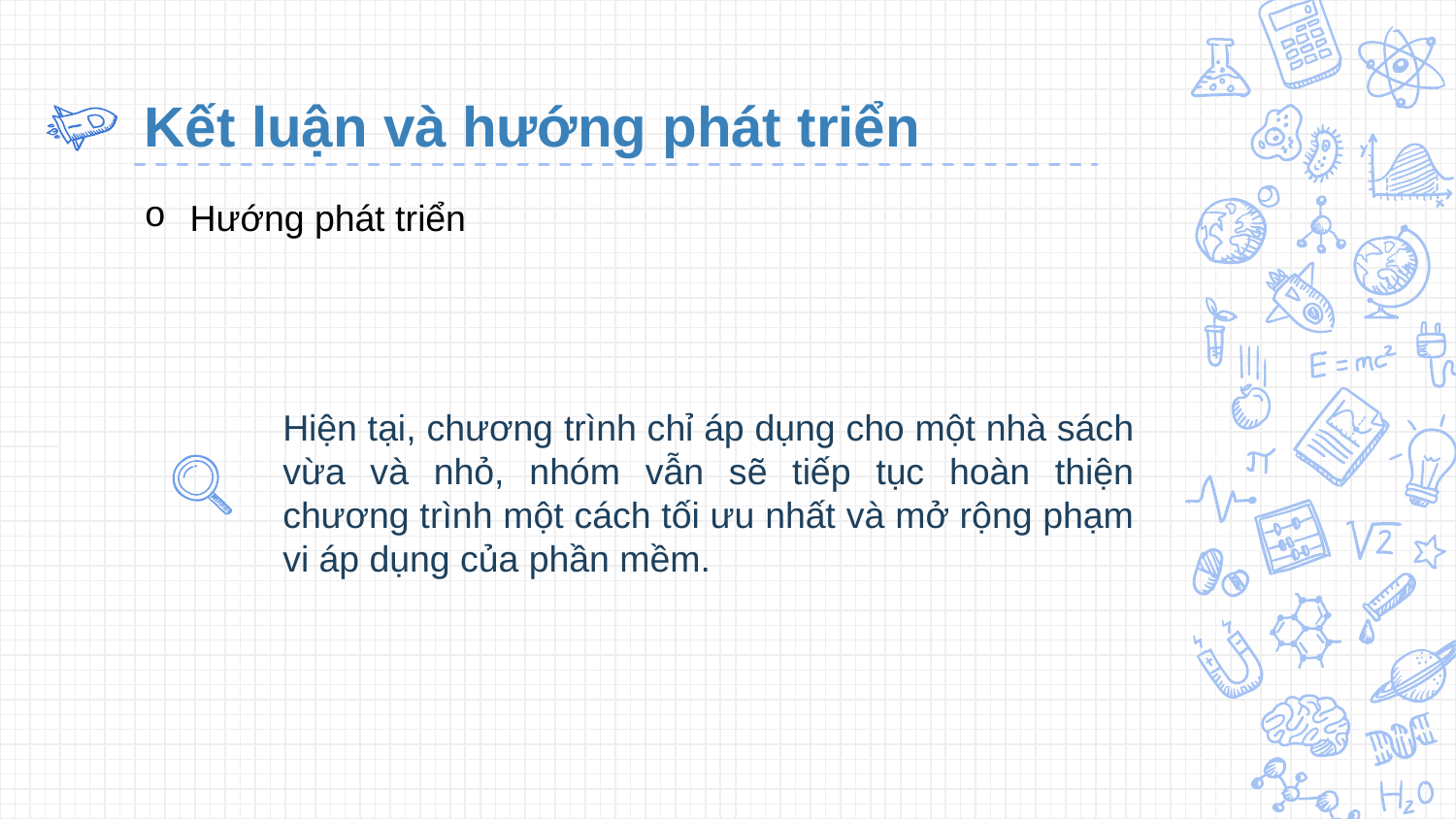

# Kết luận và hướng phát triển
Hướng phát triển
Hiện tại, chương trình chỉ áp dụng cho một nhà sách vừa và nhỏ, nhóm vẫn sẽ tiếp tục hoàn thiện chương trình một cách tối ưu nhất và mở rộng phạm vi áp dụng của phần mềm.